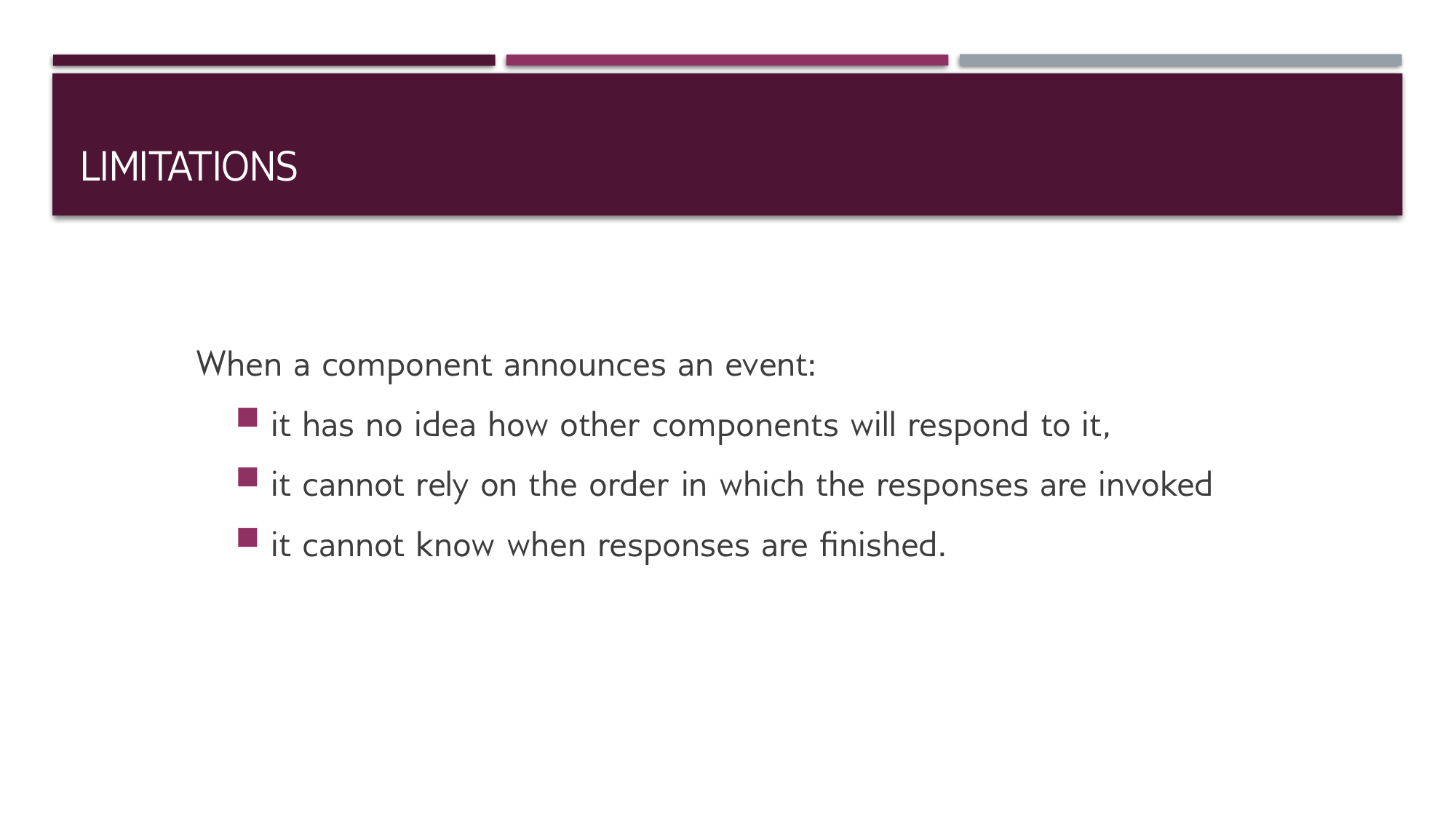

# Limitations
When a component announces an event:
it has no idea how other components will respond to it,
it cannot rely on the order in which the responses are invoked
it cannot know when responses are finished.